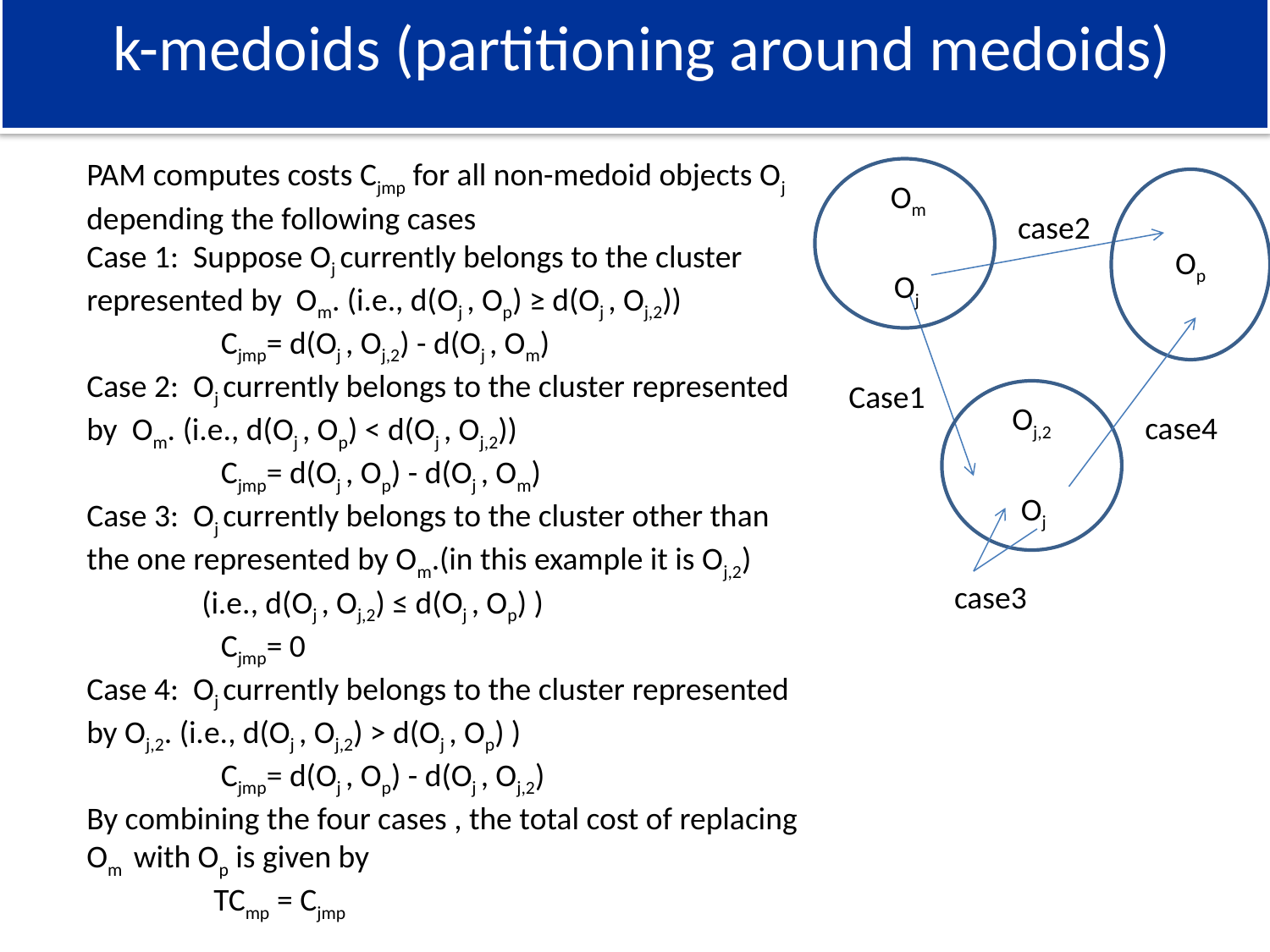

# k-medoids (partitioning around medoids)
PAM computes costs Cjmp for all non-medoid objects Oj  depending the following cases
Case 1:  Suppose Oj currently belongs to the cluster represented by  Om. (i.e., d(Oj , Op) ≥ d(Oj , Oj,2))
	 Cjmp= d(Oj , Oj,2) - d(Oj , Om)
Case 2:  Oj currently belongs to the cluster represented by  Om. (i.e., d(Oj , Op) < d(Oj , Oj,2))
	 Cjmp= d(Oj , Op) - d(Oj , Om)
Case 3:  Oj currently belongs to the cluster other than the one represented by Om.(in this example it is Oj,2)
                (i.e., d(Oj , Oj,2) ≤ d(Oj , Op) )
	 Cjmp= 0
Case 4:  Oj currently belongs to the cluster represented by Oj,2. (i.e., d(Oj , Oj,2) > d(Oj , Op) )
	 Cjmp= d(Oj , Op) - d(Oj , Oj,2)
By combining the four cases , the total cost of replacing Om  with Op is given by
	TCmp = Cjmp

 Om

 Oj
Op
Oj,2

 Oj
case2
Case1

case4
case3